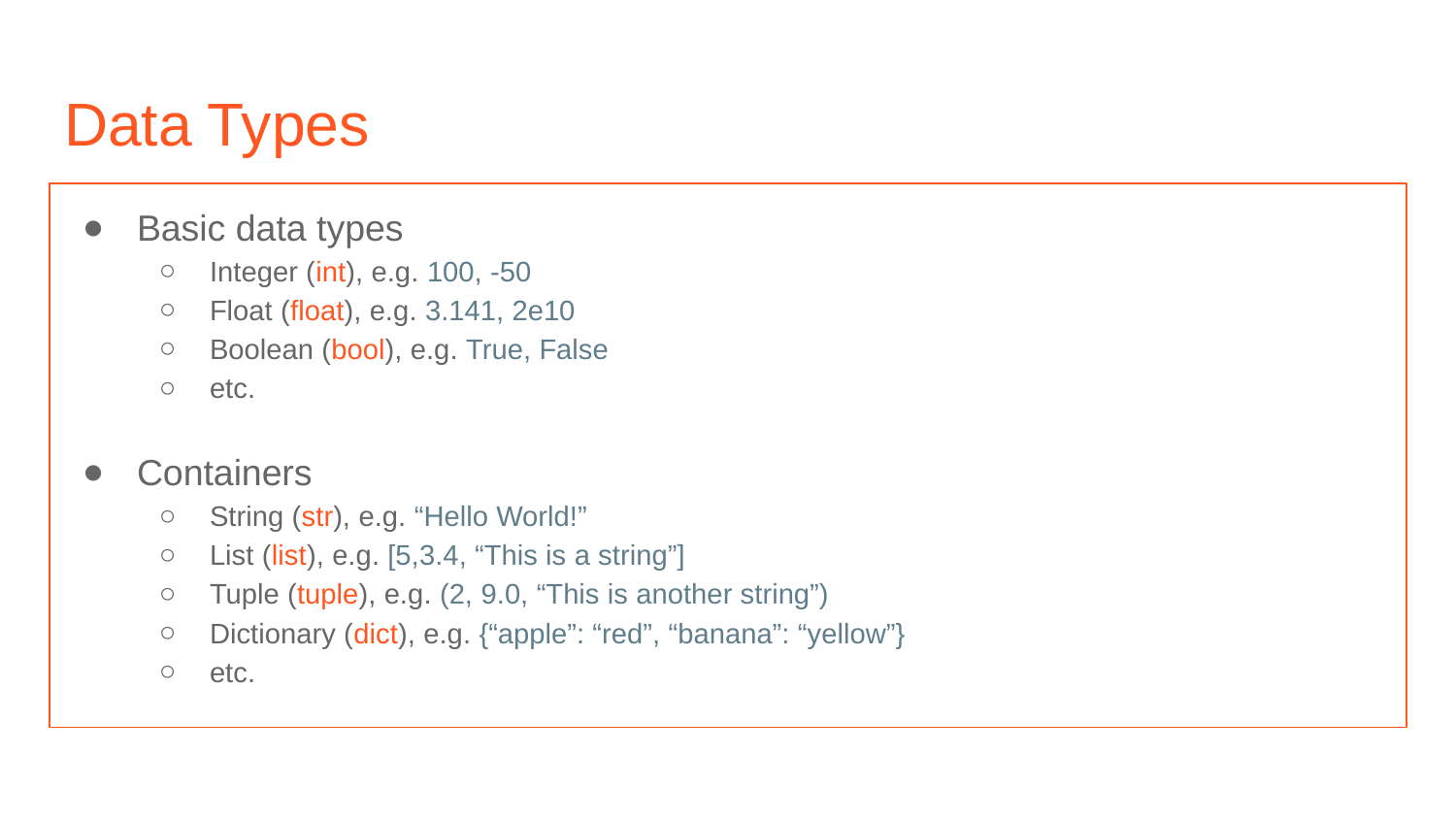

# Data Types
Basic data types
Integer (int), e.g. 100, -50
Float (float), e.g. 3.141, 2e10
Boolean (bool), e.g. True, False
etc.
Containers
String (str), e.g. “Hello World!”
List (list), e.g. [5,3.4, “This is a string”]
Tuple (tuple), e.g. (2, 9.0, “This is another string”)
Dictionary (dict), e.g. {“apple”: “red”, “banana”: “yellow”}
etc.